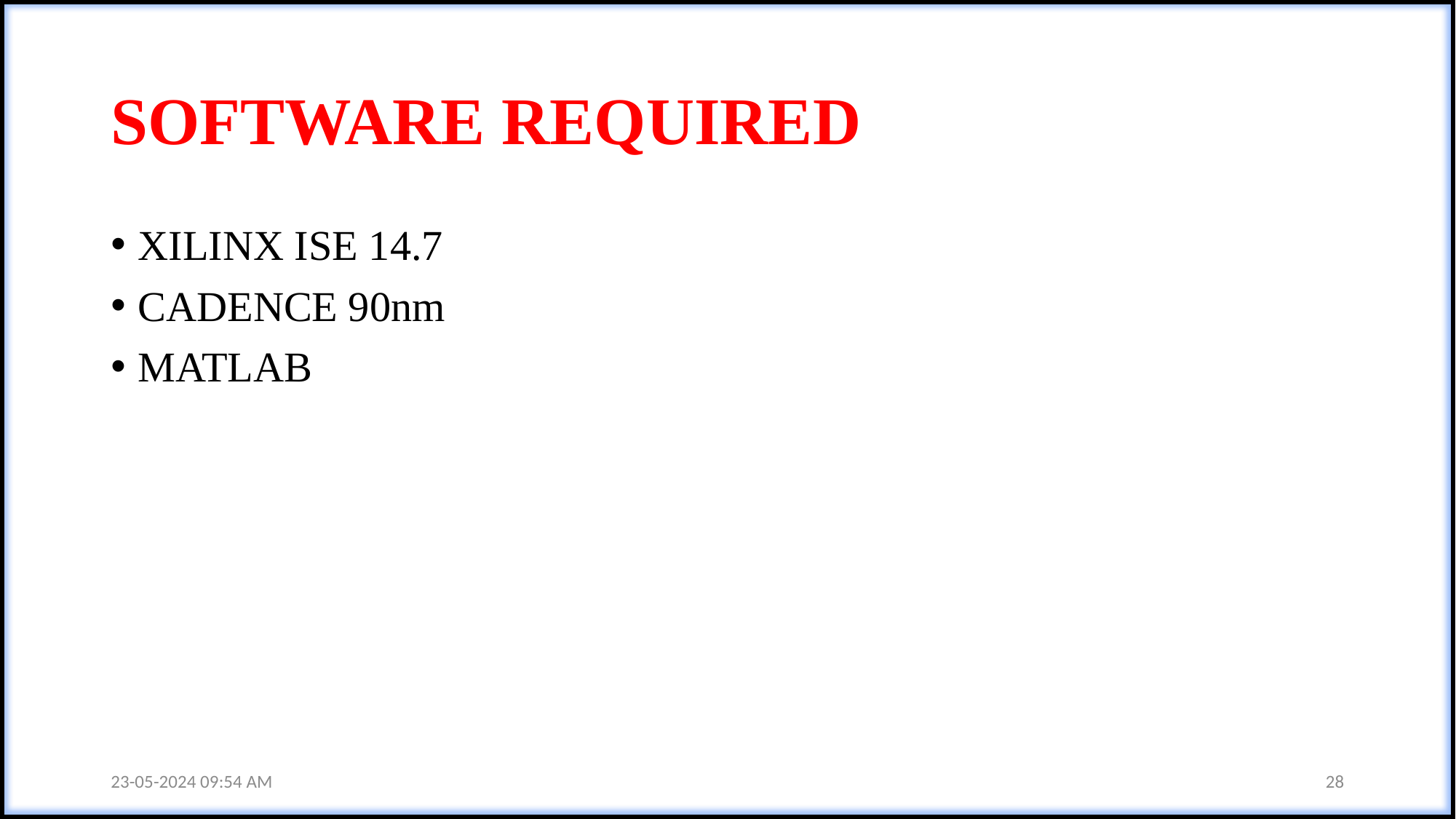

# SOFTWARE REQUIRED
XILINX ISE 14.7
CADENCE 90nm
MATLAB
23-05-2024 09:54 AM
28